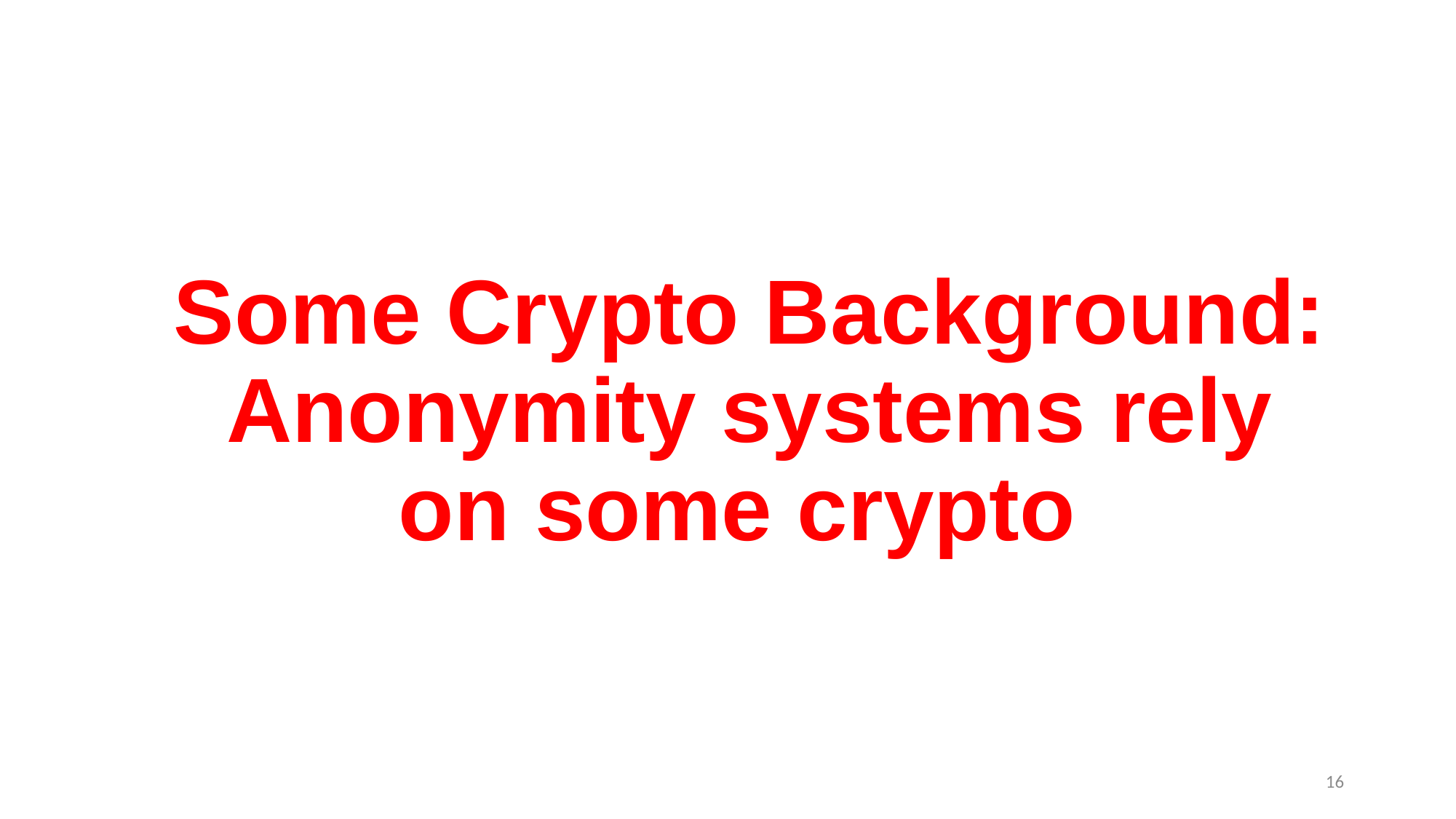

# Some Crypto Background: Anonymity systems rely on some crypto
16